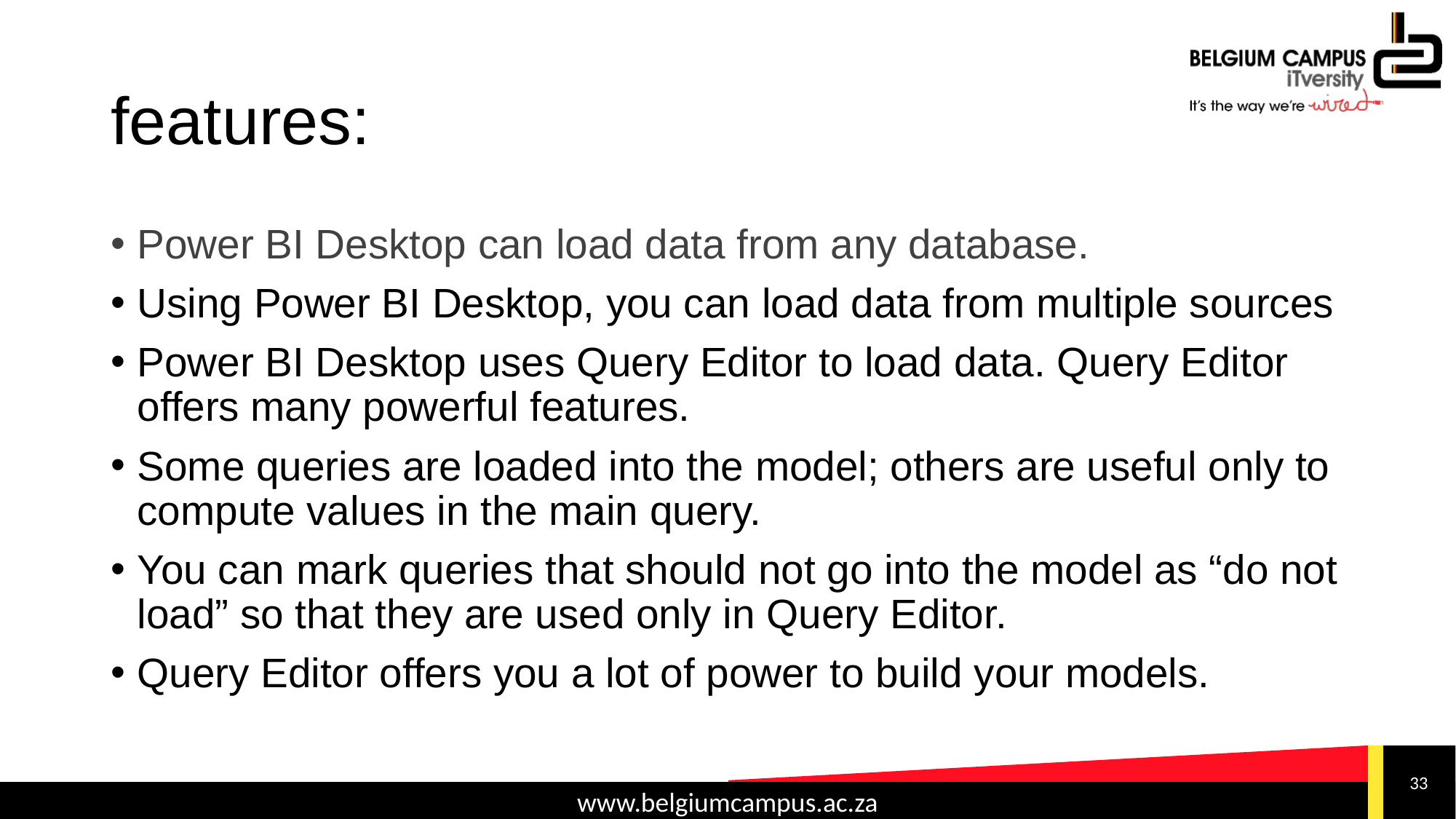

# features:
Power BI Desktop can load data from any database.
Using Power BI Desktop, you can load data from multiple sources
Power BI Desktop uses Query Editor to load data. Query Editor offers many powerful features.
Some queries are loaded into the model; others are useful only to compute values in the main query.
You can mark queries that should not go into the model as “do not load” so that they are used only in Query Editor.
Query Editor offers you a lot of power to build your models.